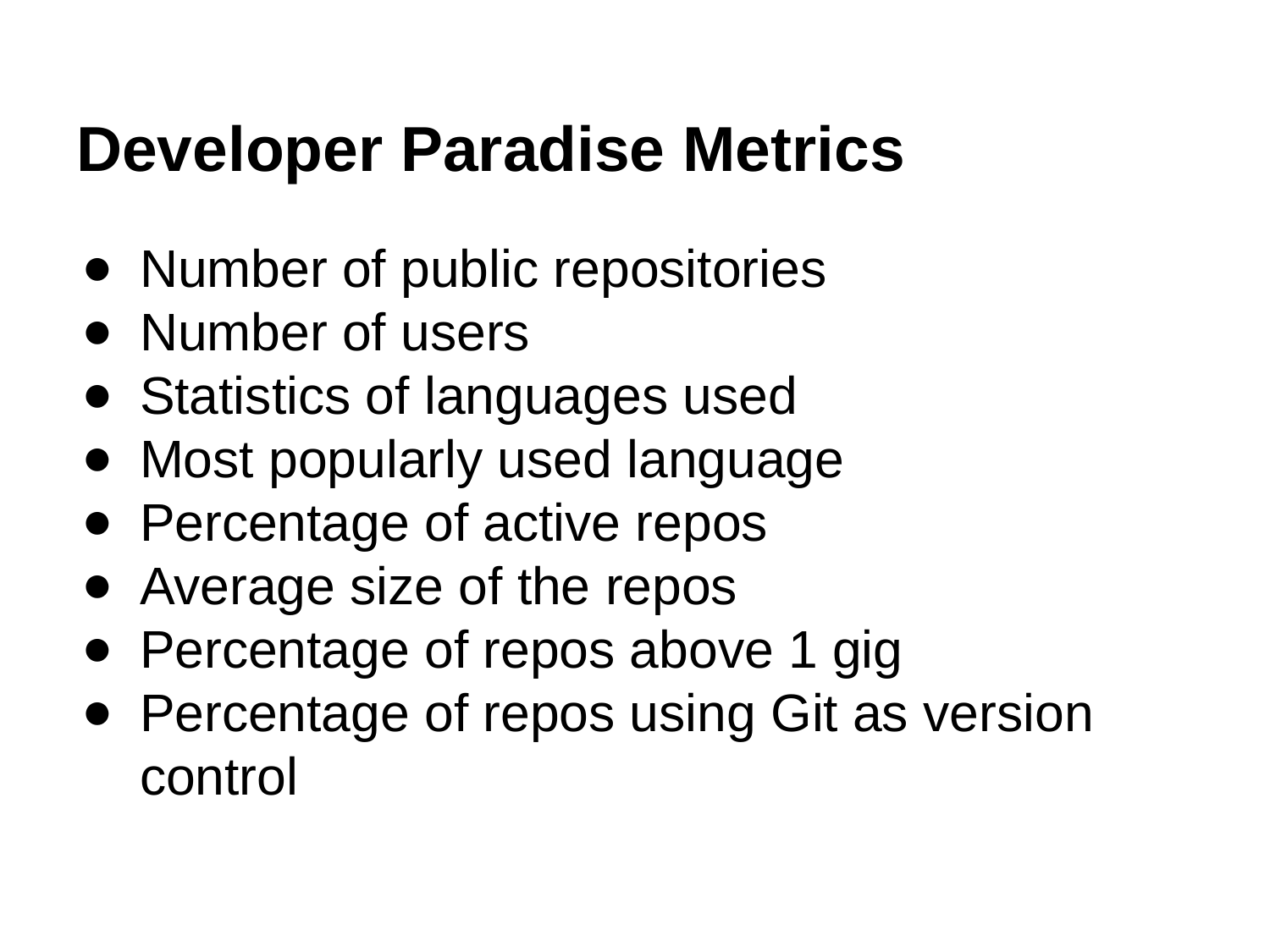

# Developer Paradise Metrics
Number of public repositories
Number of users
Statistics of languages used
Most popularly used language
Percentage of active repos
Average size of the repos
Percentage of repos above 1 gig
Percentage of repos using Git as version control